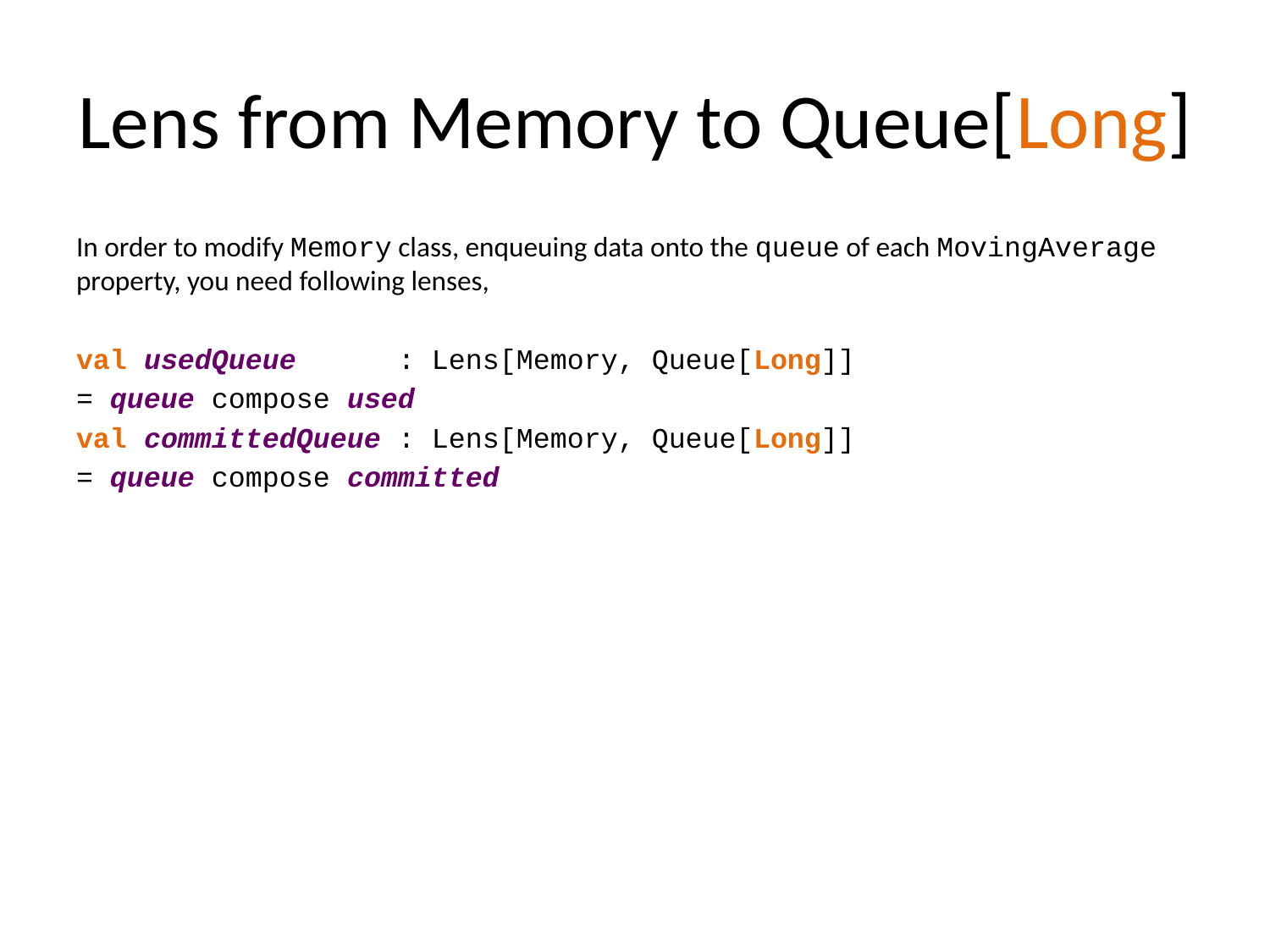

# Lens from Memory to Queue[Long]
In order to modify Memory class, enqueuing data onto the queue of each MovingAverage property, you need following lenses,

val usedQueue      : Lens[Memory, Queue[Long]]
= queue compose used
val committedQueue : Lens[Memory, Queue[Long]]
= queue compose committed
val maxQueue       : Lens[Memory, Queue[Long]]
= queue compose max: Lens[Memory, Queue[Long]]